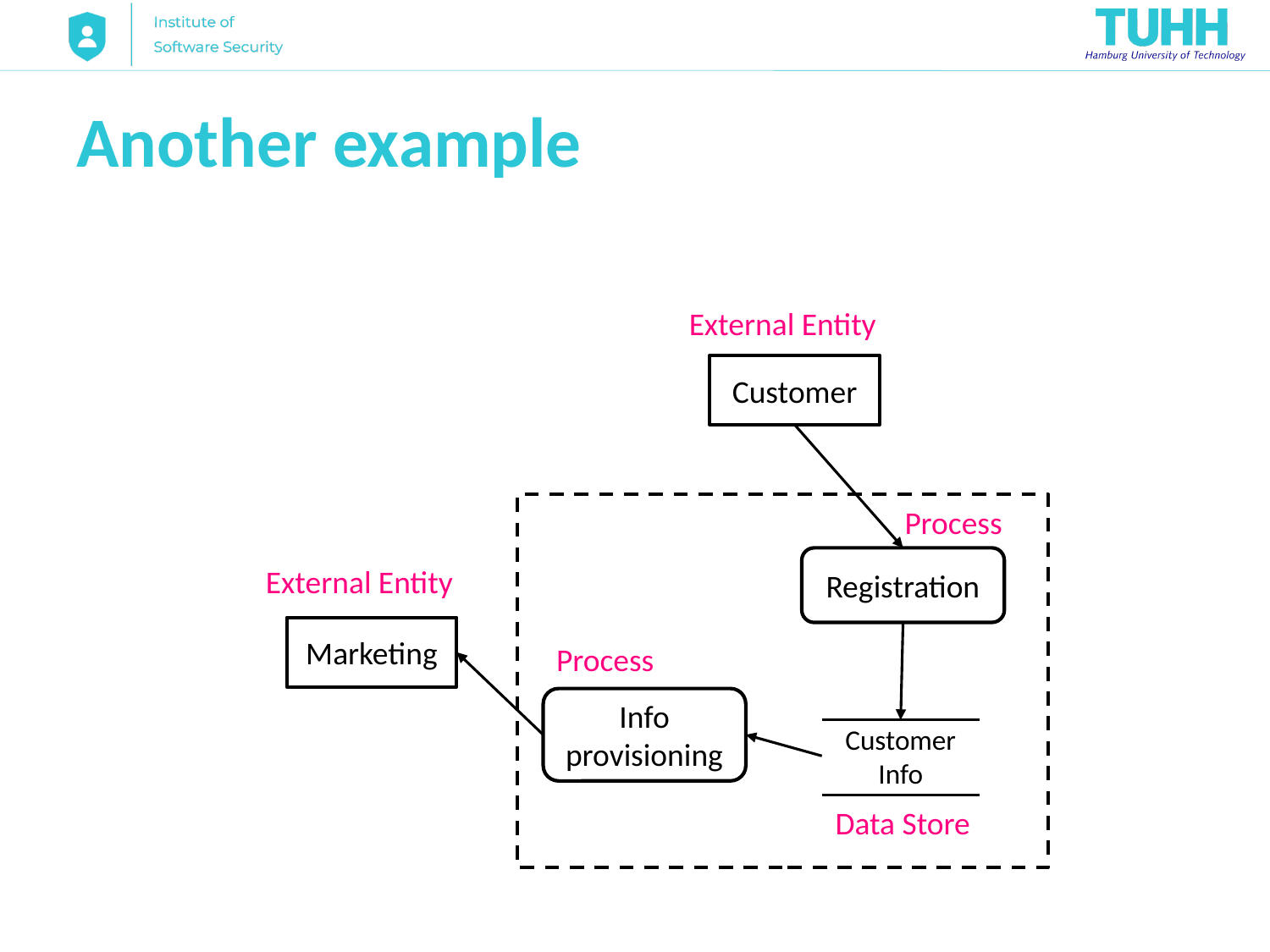

# Another example
External Entity
Customer

Process
Registration
External Entity
Marketing
Process
Info provisioning
Customer Info
Data Store